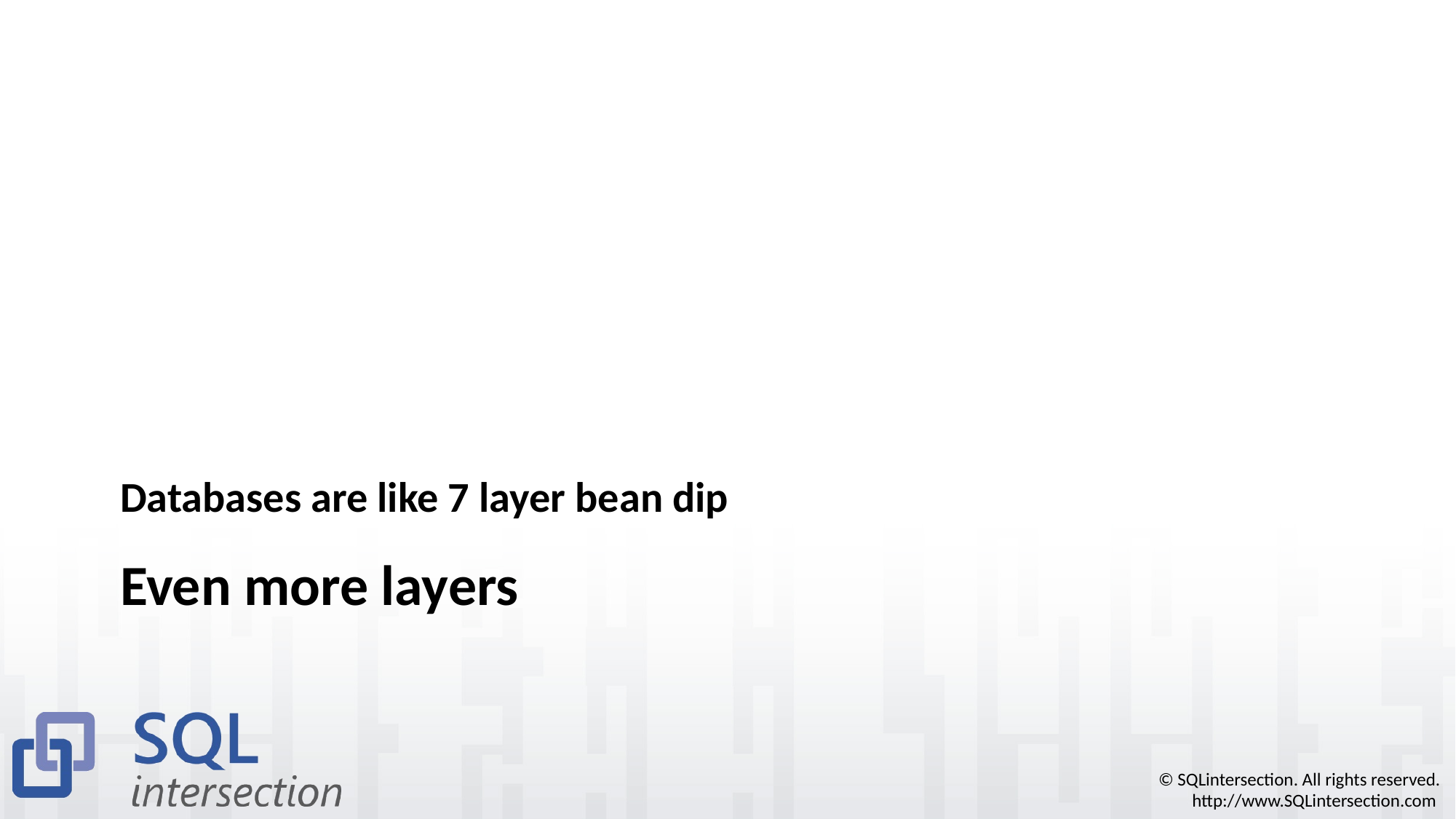

Databases are like 7 layer bean dip
# Even more layers